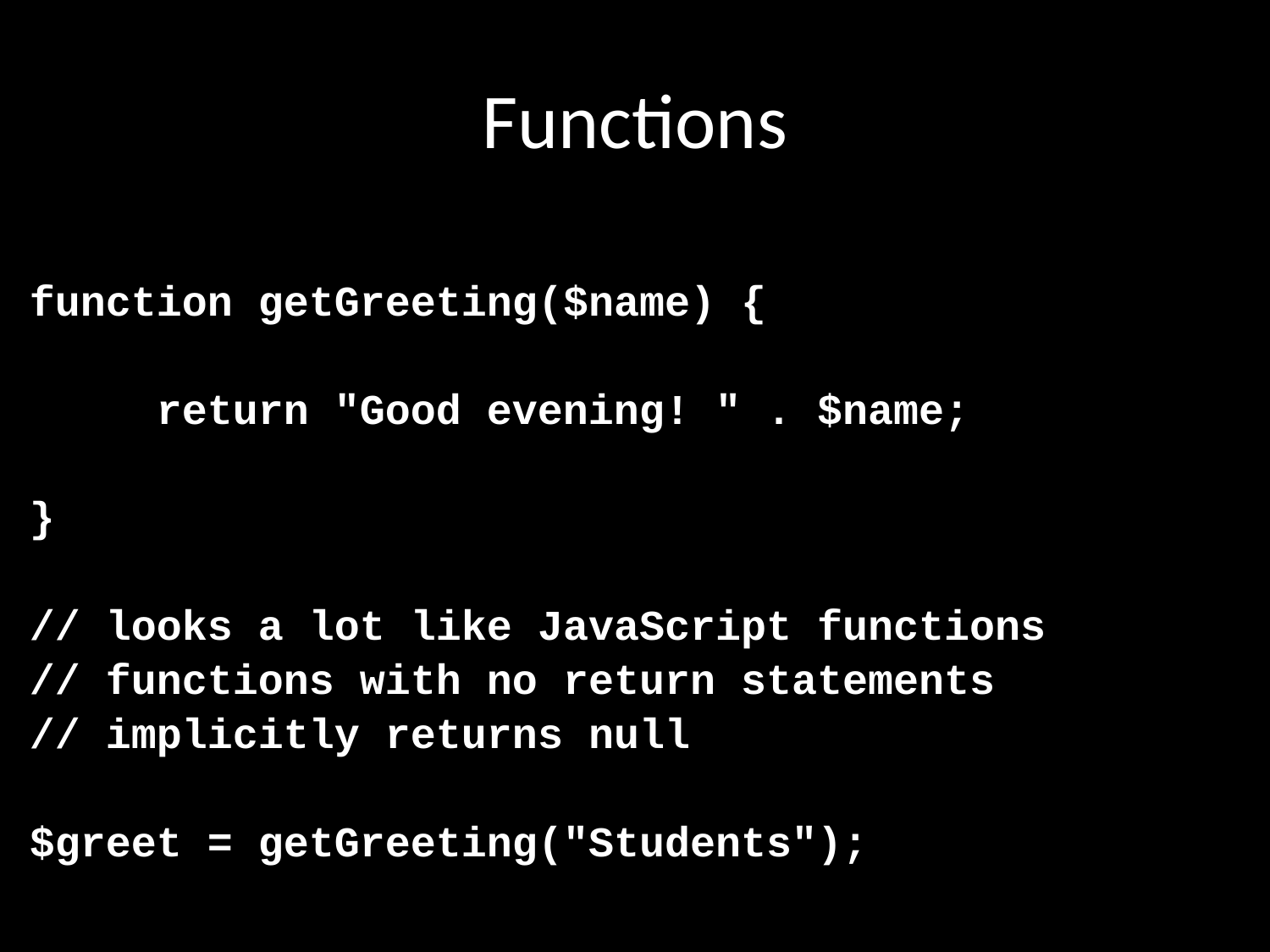

# Functions

function getGreeting($name) {

	return "Good evening! " . $name;

}

// looks a lot like JavaScript functions
// functions with no return statements
// implicitly returns null

$greet = getGreeting("Students");